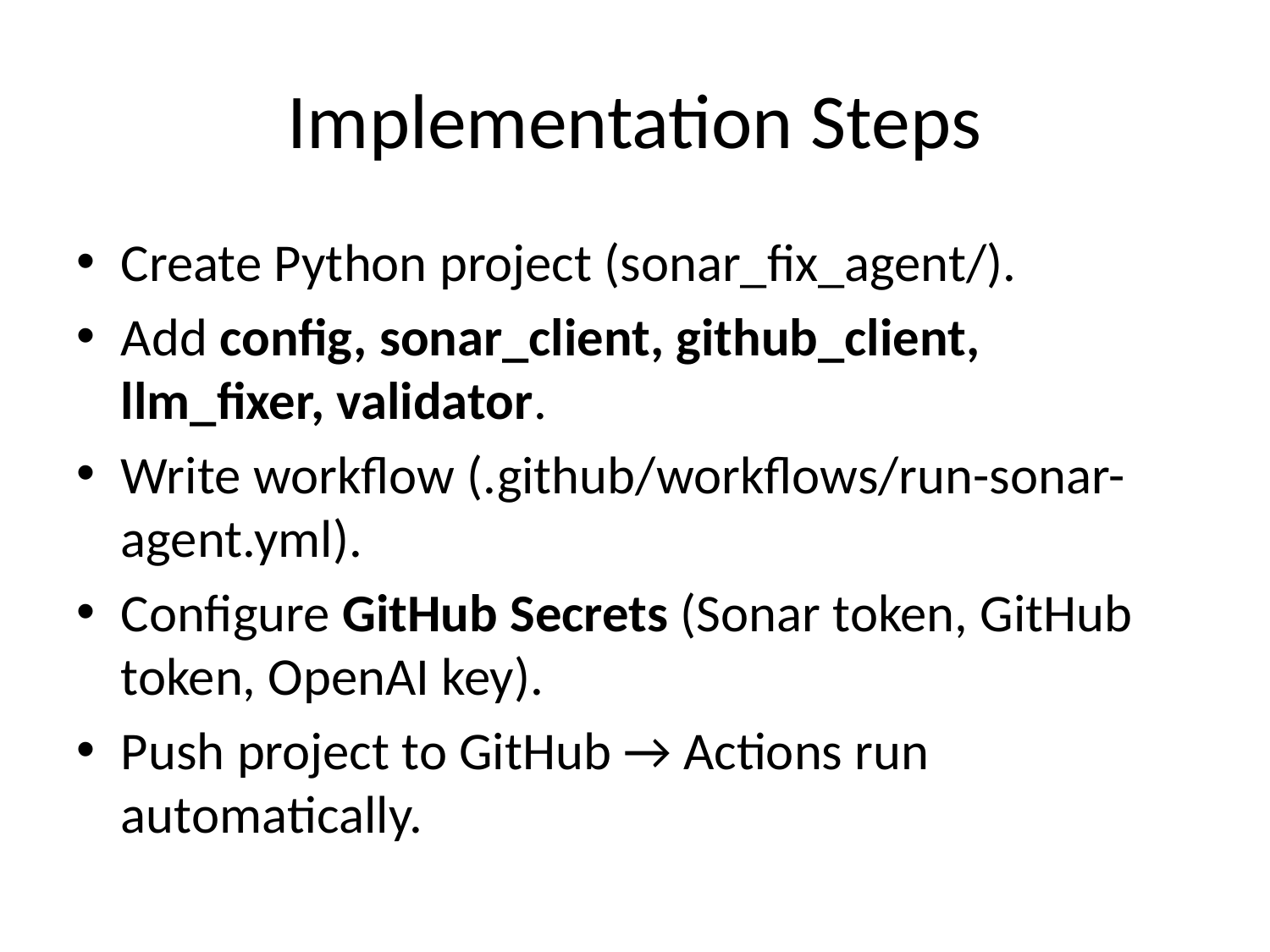

# Implementation Steps
Create Python project (sonar_fix_agent/).
Add config, sonar_client, github_client, llm_fixer, validator.
Write workflow (.github/workflows/run-sonar-agent.yml).
Configure GitHub Secrets (Sonar token, GitHub token, OpenAI key).
Push project to GitHub → Actions run automatically.